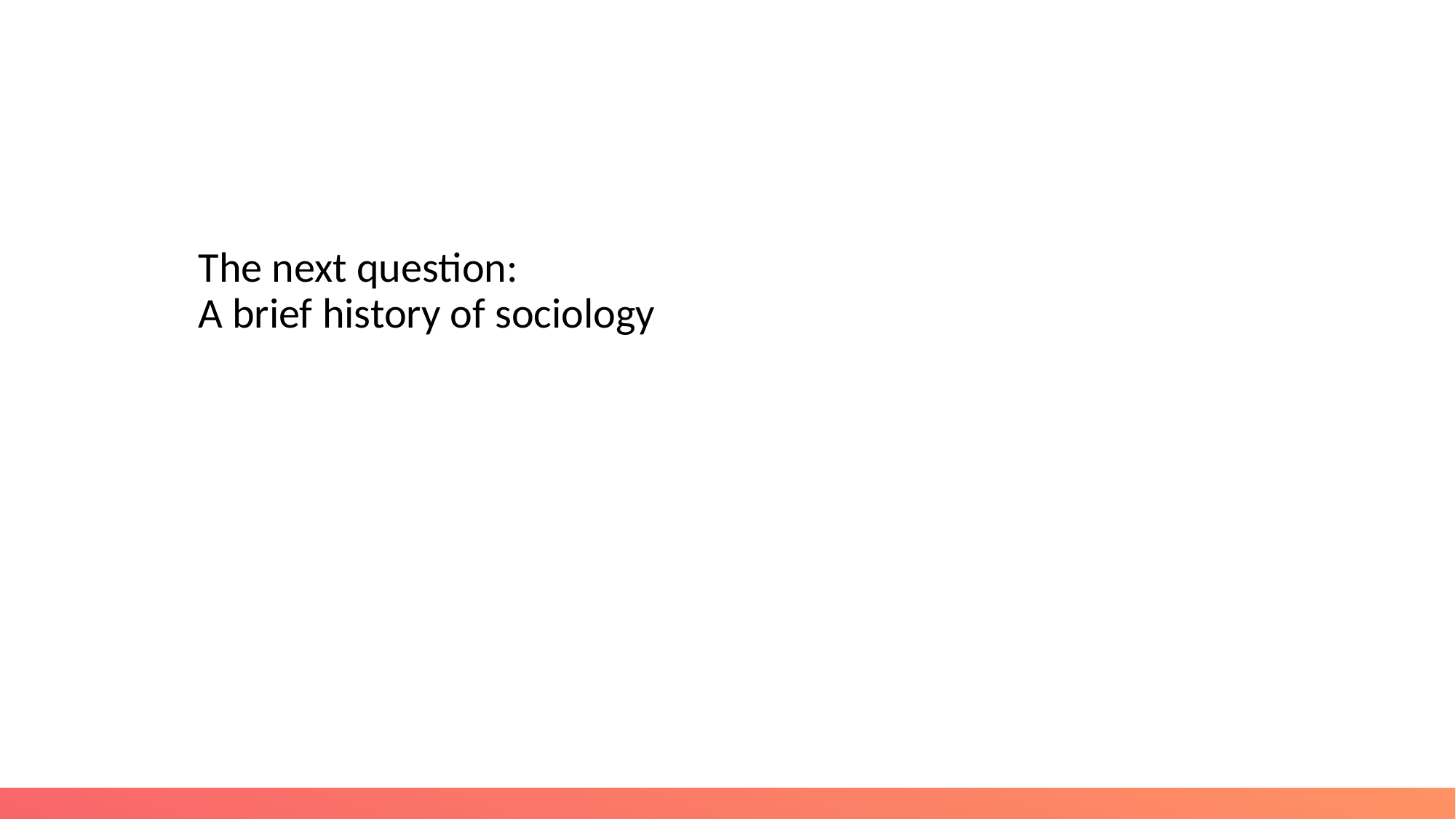

The next question:
A brief history of sociology